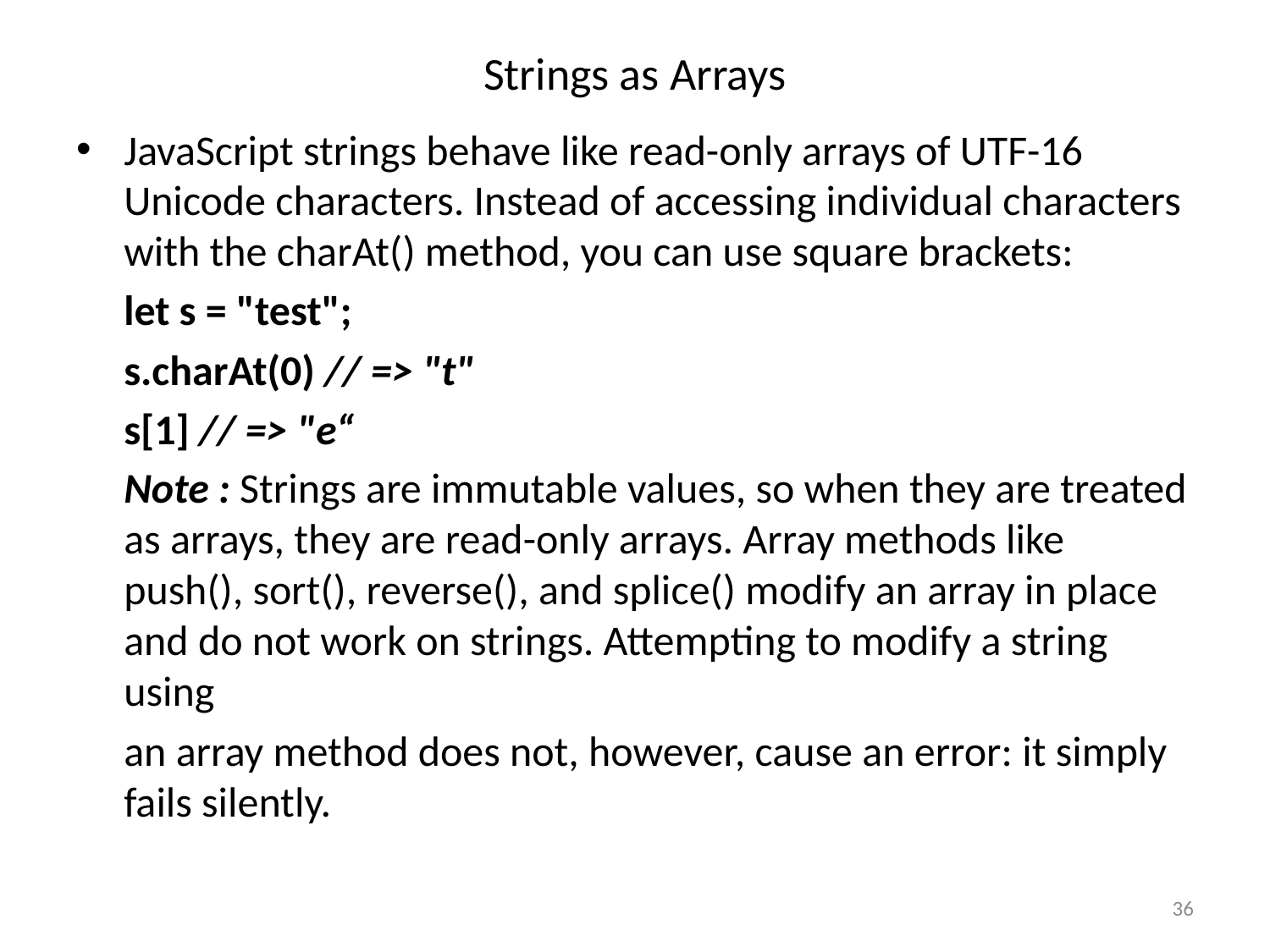

# Strings as Arrays
JavaScript strings behave like read-only arrays of UTF-16 Unicode characters. Instead of accessing individual characters with the charAt() method, you can use square brackets:
	let s = "test";
	s.charAt(0) // => "t"
	s[1] // => "e“
	Note : Strings are immutable values, so when they are treated as arrays, they are read-only arrays. Array methods like push(), sort(), reverse(), and splice() modify an array in place and do not work on strings. Attempting to modify a string using
	an array method does not, however, cause an error: it simply fails silently.
36